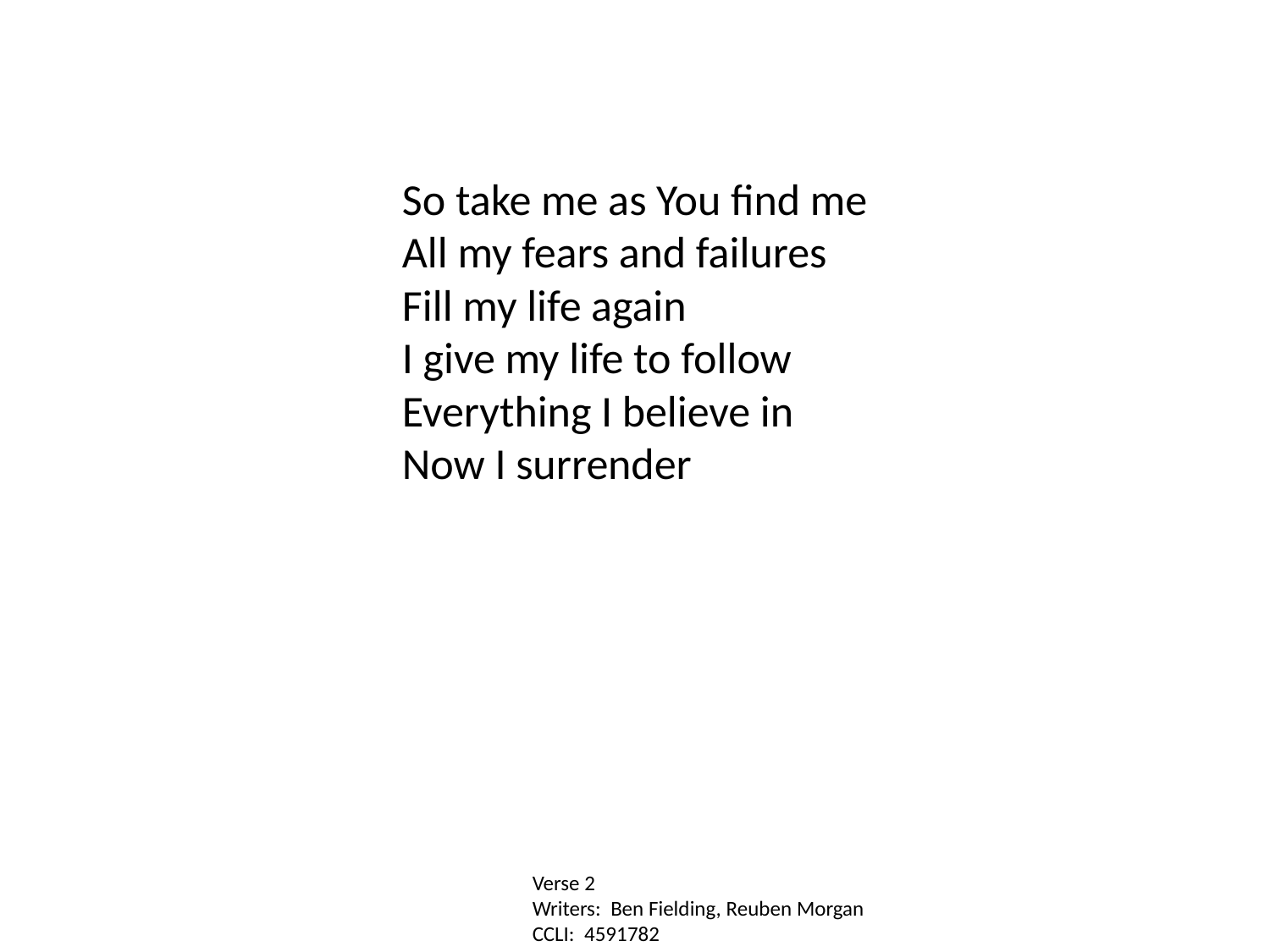

So take me as You find me
All my fears and failures
Fill my life again
I give my life to follow
Everything I believe in
Now I surrender

Verse 2
Writers:  Ben Fielding, Reuben Morgan
CCLI:  4591782